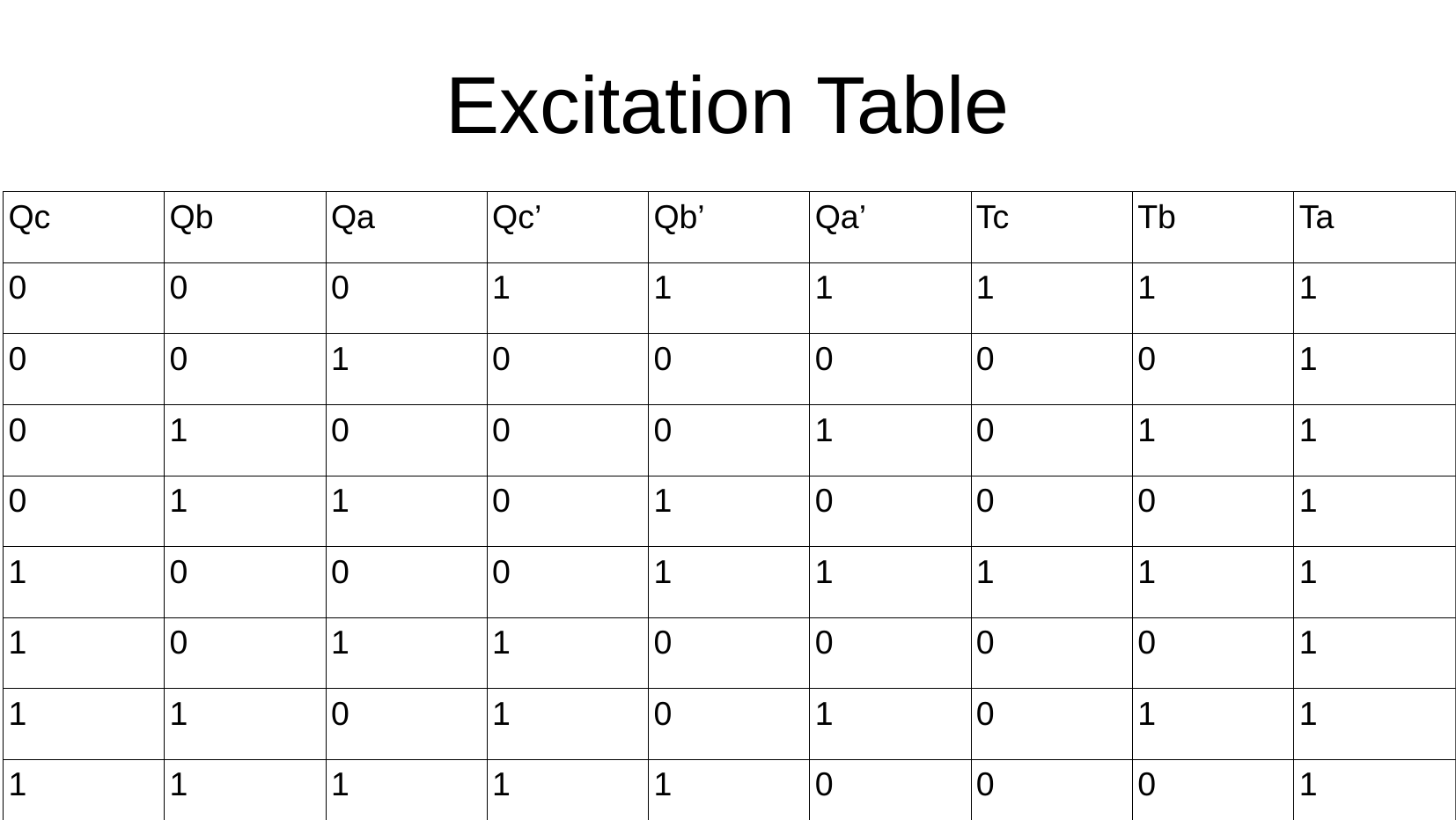

# Excitation Table
| Qc | Qb | Qa | Qc’ | Qb’ | Qa’ | Tc | Tb | Ta |
| --- | --- | --- | --- | --- | --- | --- | --- | --- |
| 0 | 0 | 0 | 1 | 1 | 1 | 1 | 1 | 1 |
| 0 | 0 | 1 | 0 | 0 | 0 | 0 | 0 | 1 |
| 0 | 1 | 0 | 0 | 0 | 1 | 0 | 1 | 1 |
| 0 | 1 | 1 | 0 | 1 | 0 | 0 | 0 | 1 |
| 1 | 0 | 0 | 0 | 1 | 1 | 1 | 1 | 1 |
| 1 | 0 | 1 | 1 | 0 | 0 | 0 | 0 | 1 |
| 1 | 1 | 0 | 1 | 0 | 1 | 0 | 1 | 1 |
| 1 | 1 | 1 | 1 | 1 | 0 | 0 | 0 | 1 |